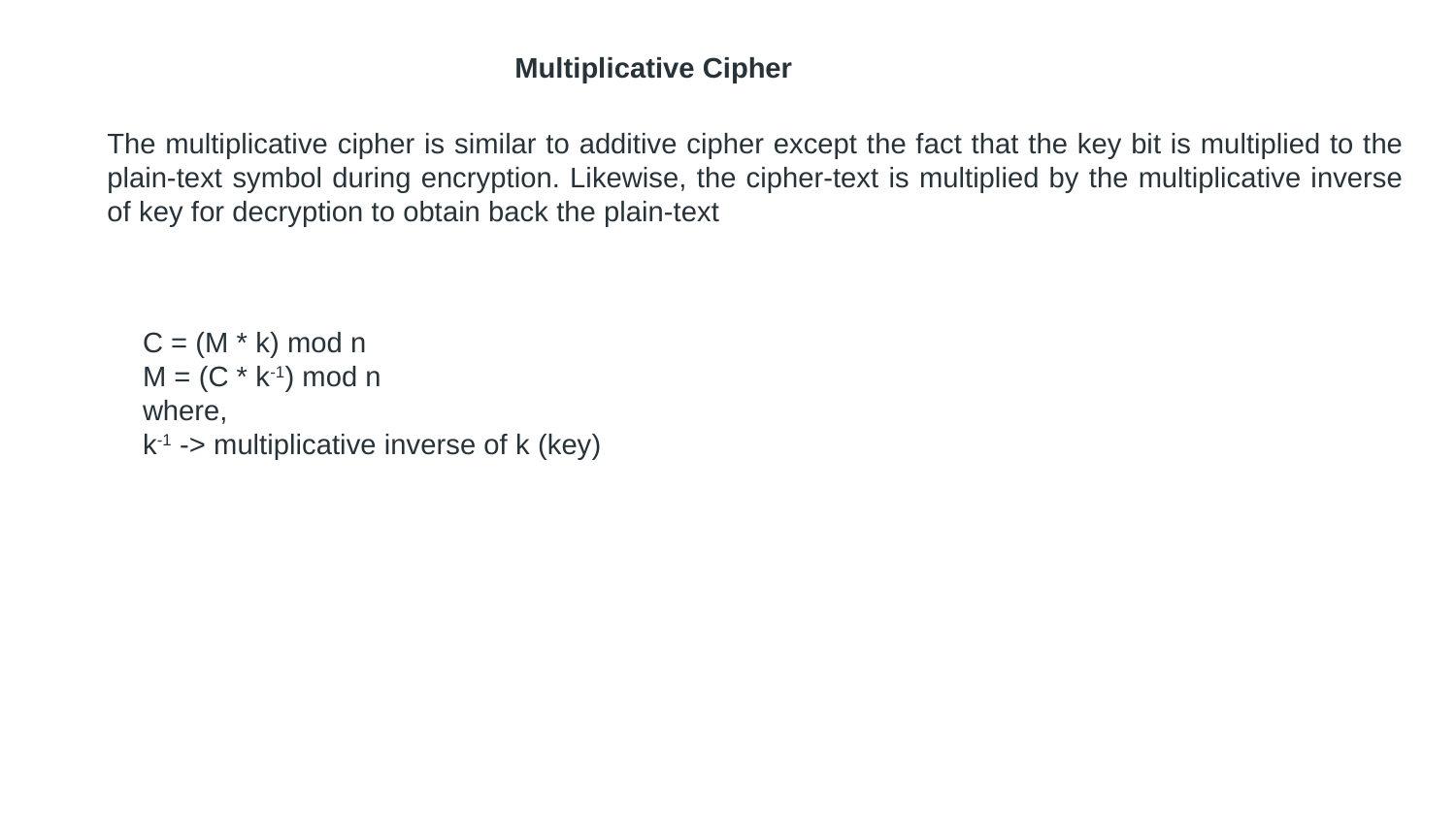

Multiplicative Cipher
The multiplicative cipher is similar to additive cipher except the fact that the key bit is multiplied to the plain-text symbol during encryption. Likewise, the cipher-text is multiplied by the multiplicative inverse of key for decryption to obtain back the plain-text
C = (M * k) mod n
M = (C * k-1) mod n
where,
k-1 -> multiplicative inverse of k (key)